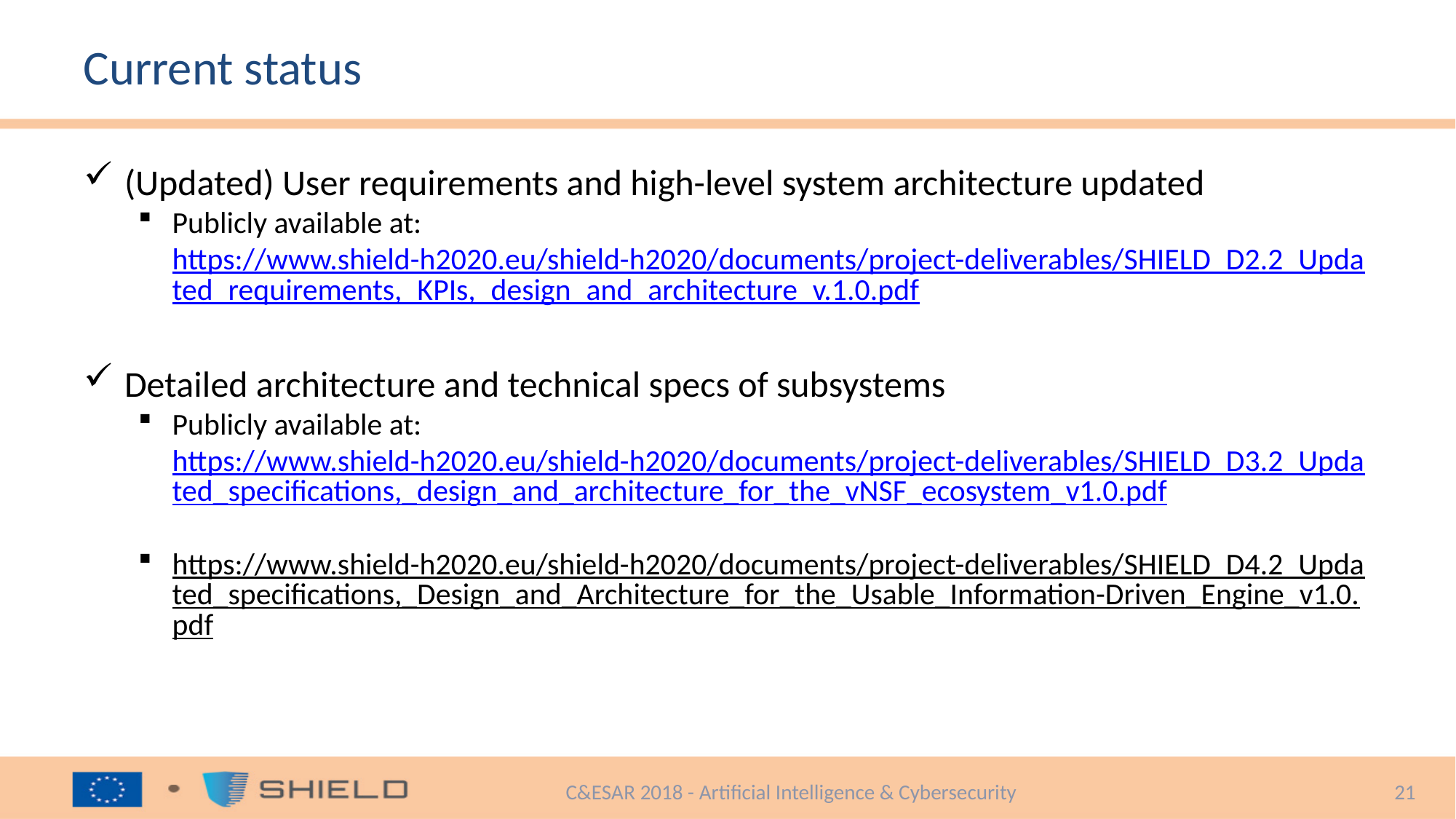

# Current status
(Updated) User requirements and high-level system architecture updated
Publicly available at: https://www.shield-h2020.eu/shield-h2020/documents/project-deliverables/SHIELD_D2.2_Updated_requirements,_KPIs,_design_and_architecture_v.1.0.pdf
Detailed architecture and technical specs of subsystems
Publicly available at: https://www.shield-h2020.eu/shield-h2020/documents/project-deliverables/SHIELD_D3.2_Updated_specifications,_design_and_architecture_for_the_vNSF_ecosystem_v1.0.pdf
https://www.shield-h2020.eu/shield-h2020/documents/project-deliverables/SHIELD_D4.2_Updated_specifications,_Design_and_Architecture_for_the_Usable_Information-Driven_Engine_v1.0.pdf
21
C&ESAR 2018 - Artificial Intelligence & Cybersecurity